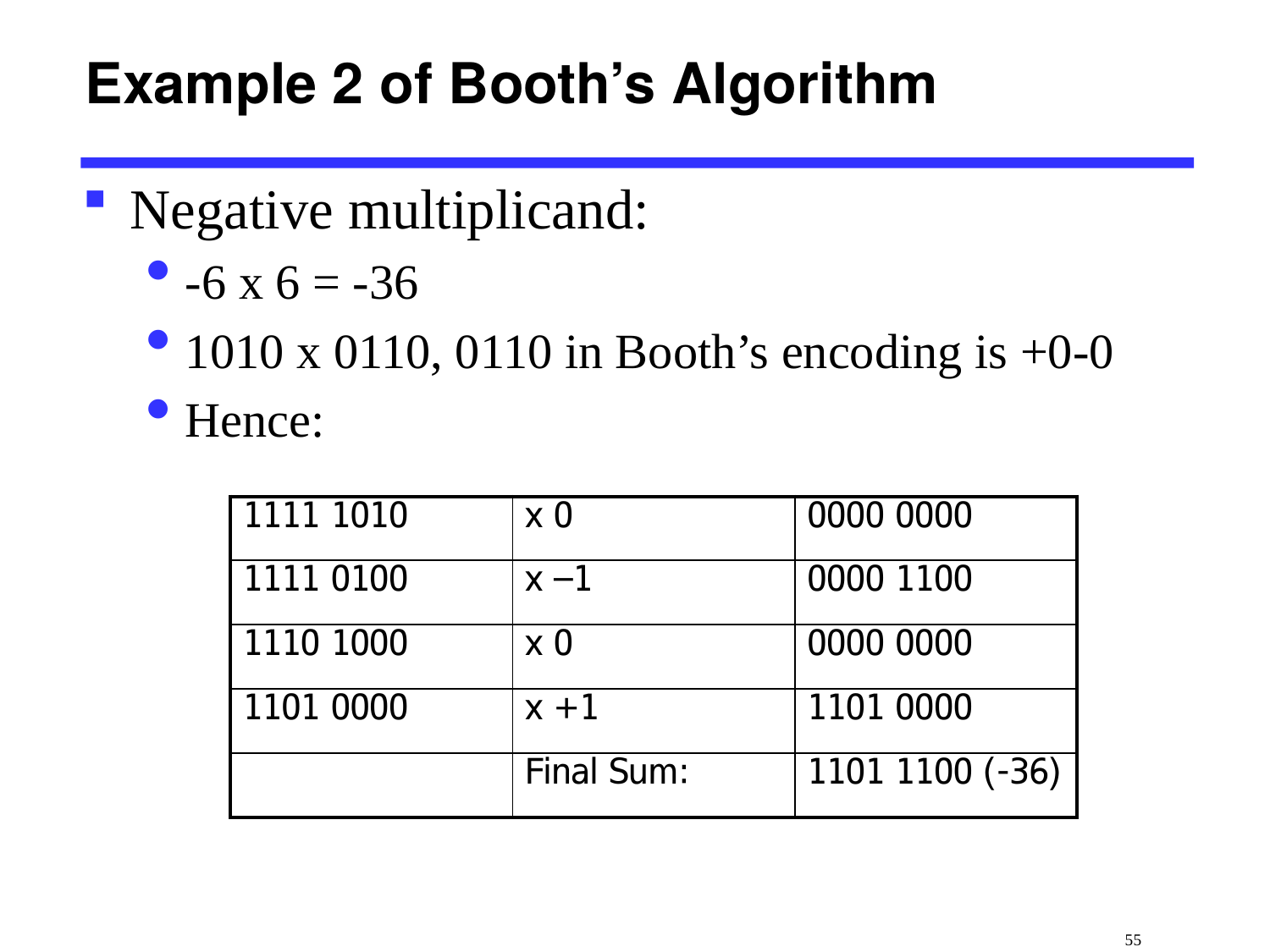

# Example 2 of Booth’s Algorithm
Negative multiplicand:
-6 x 6 = -36
1010 x 0110, 0110 in Booth’s encoding is +0-0
Hence:

| 1111 1010 | x 0 | 0000 0000 |
| --- | --- | --- |
| 1111 0100 | x –1 | 0000 1100 |
| 1110 1000 | x 0 | 0000 0000 |
| 1101 0000 | x +1 | 1101 0000 |
|  | Final Sum: | 1101 1100 (-36) |
                           55